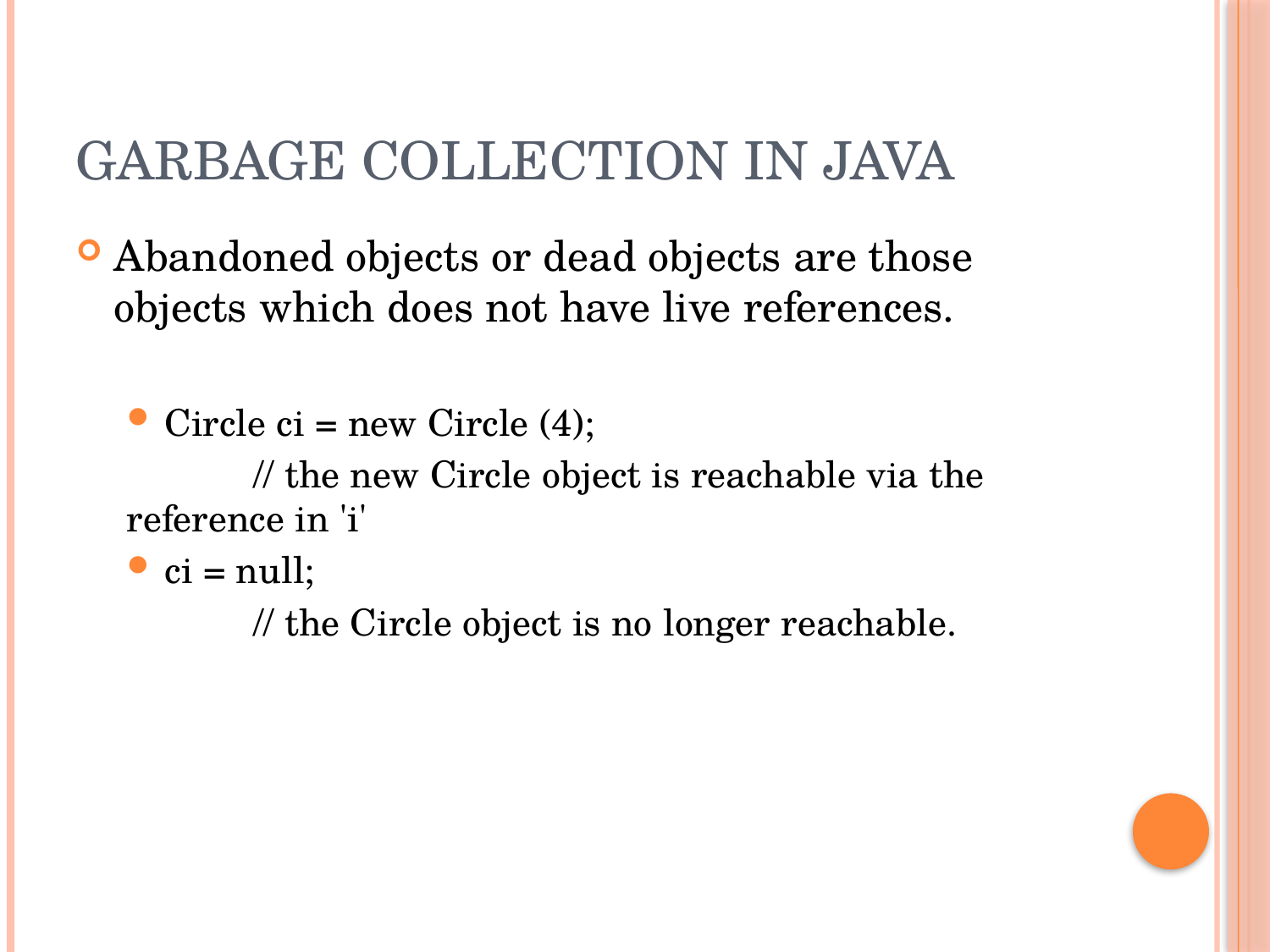

# Garbage Collection in java
Abandoned objects or dead objects are those objects which does not have live references.

Circle ci = new Circle (4);
	// the new Circle object is reachable via the 	reference in 'i'
ci = null;
	// the Circle object is no longer reachable.